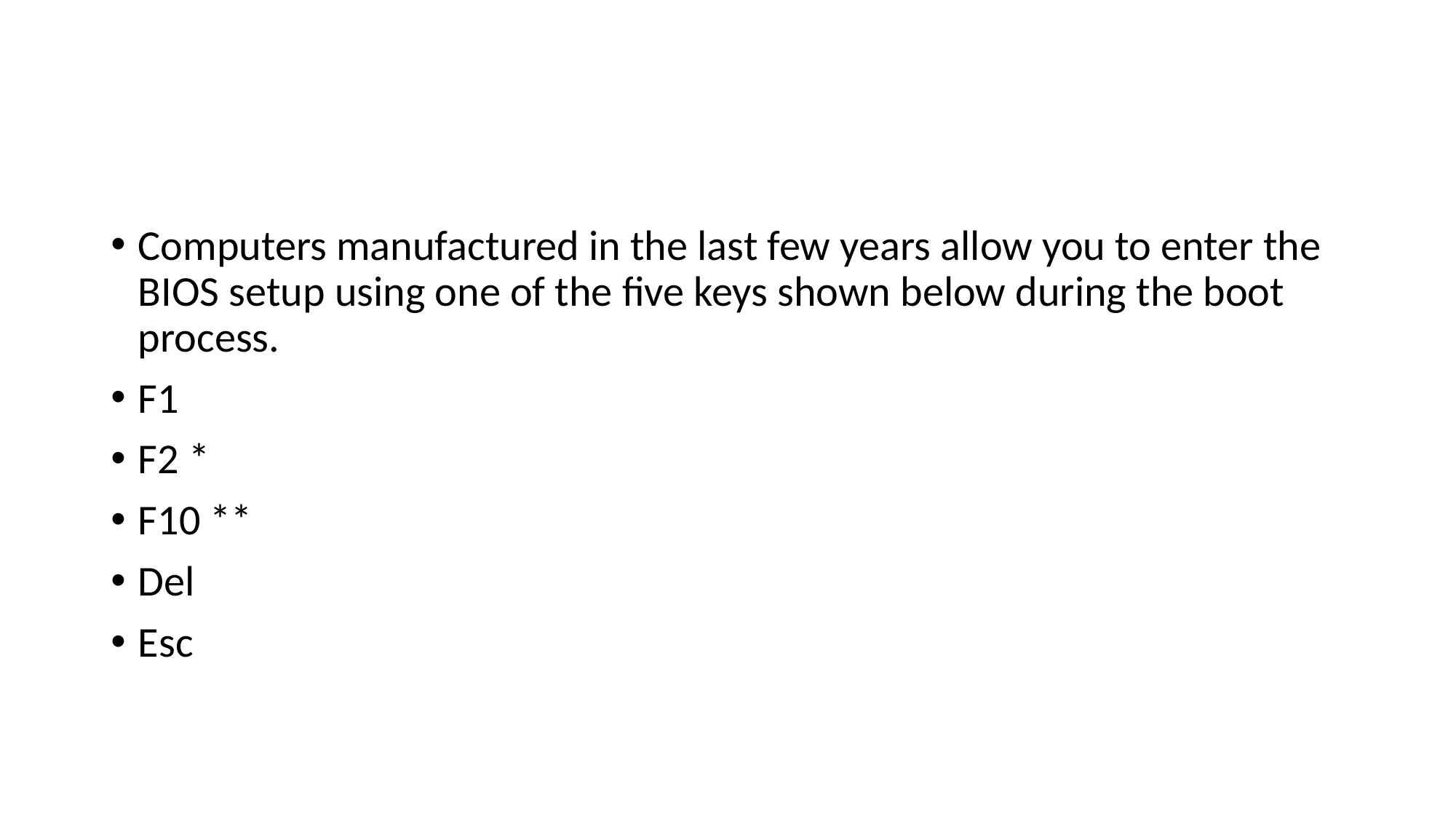

#
Computers manufactured in the last few years allow you to enter the BIOS setup using one of the five keys shown below during the boot process.
F1
F2 *
F10 **
Del
Esc